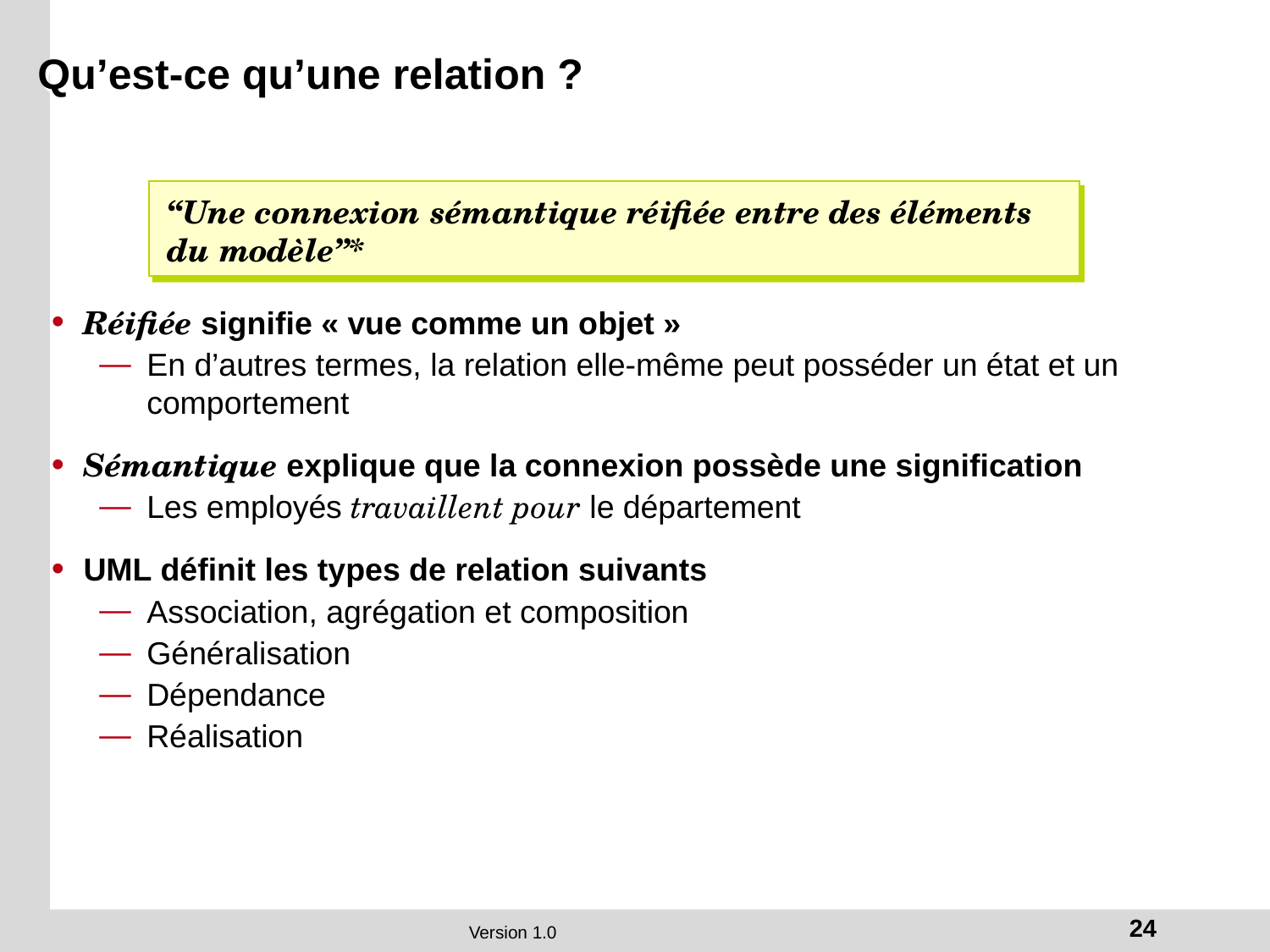

# Qu’est-ce qu’une relation ?

“Une connexion sémantique réifiée entre des éléments du modèle”*
Réifiée signifie « vue comme un objet »
En d’autres termes, la relation elle-même peut posséder un état et un comportement
Sémantique explique que la connexion possède une signification
Les employés travaillent pour le département
UML définit les types de relation suivants
Association, agrégation et composition
Généralisation
Dépendance
Réalisation